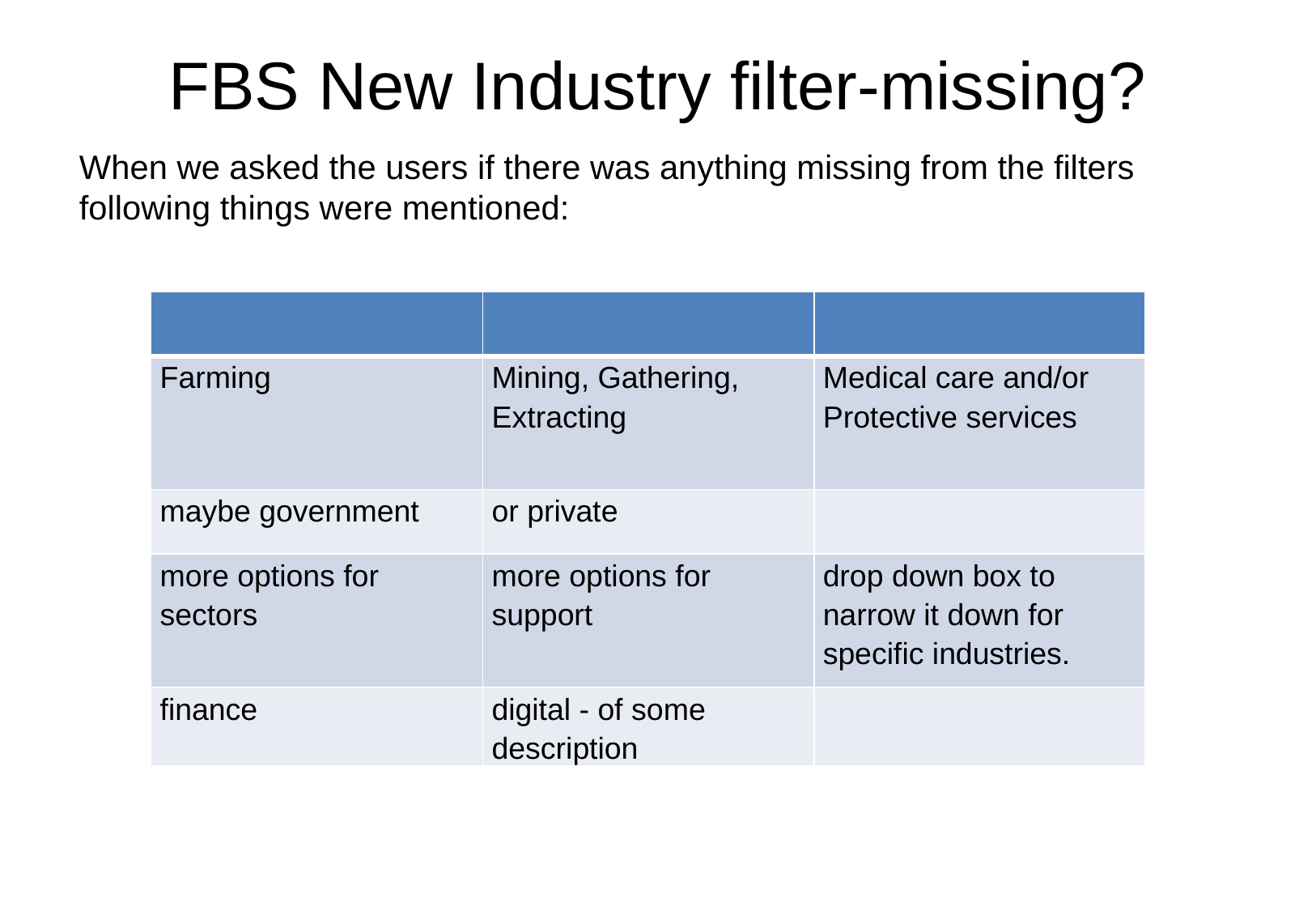

# FBS New Industry filter-missing?
When we asked the users if there was anything missing from the filters following things were mentioned:

|  |  |  |
| --- | --- | --- |
| Farming | Mining, Gathering, Extracting | Medical care and/or Protective services |
| maybe government | or private |  |
| more options for sectors | more options for support | drop down box to narrow it down for specific industries. |
| finance | digital - of some description |  |